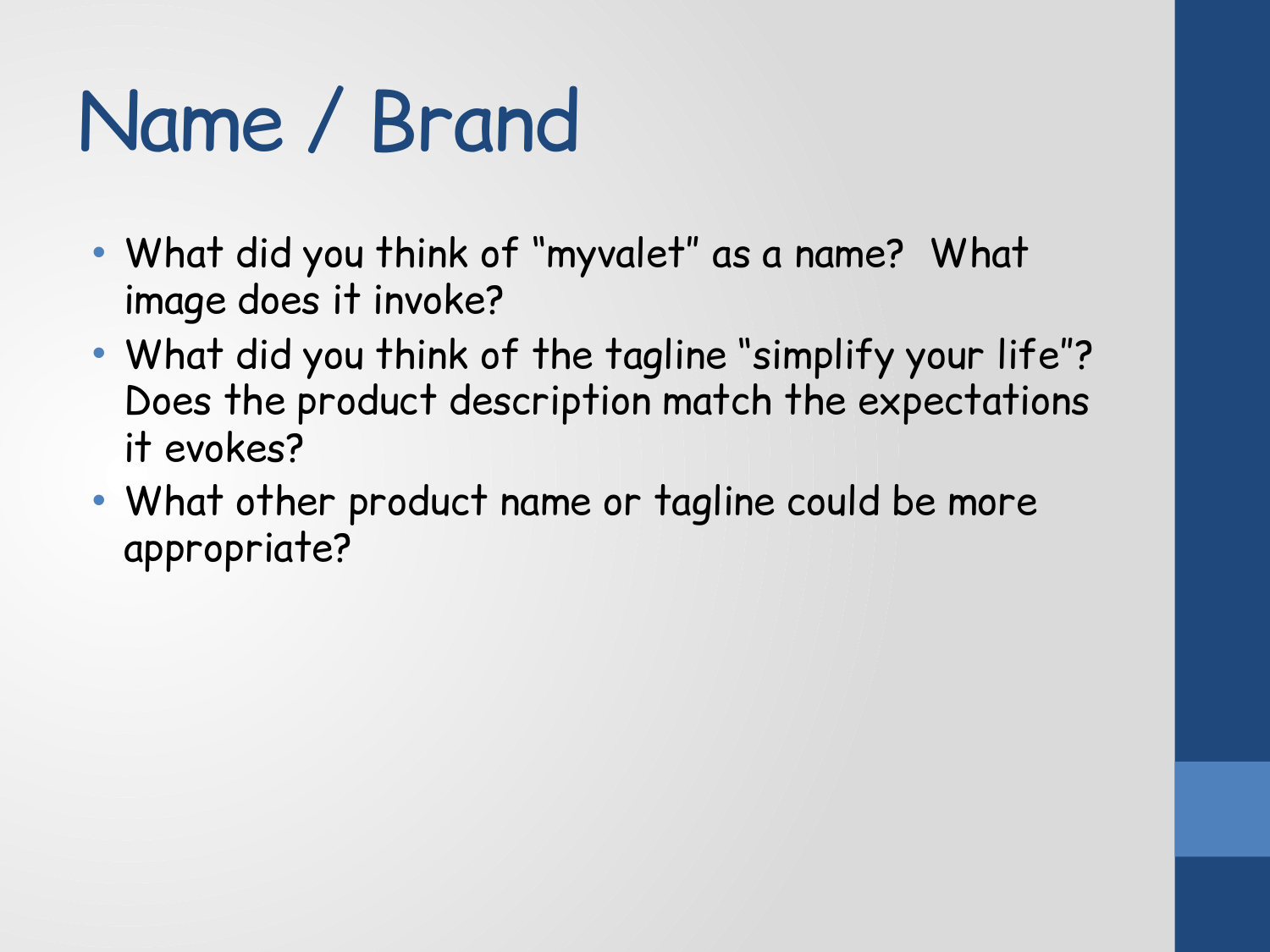

# Name / Brand
What did you think of “myvalet” as a name?  What image does it invoke?
What did you think of the tagline “simplify your life”?  Does the product description match the expectations it evokes?
What other product name or tagline could be more appropriate?